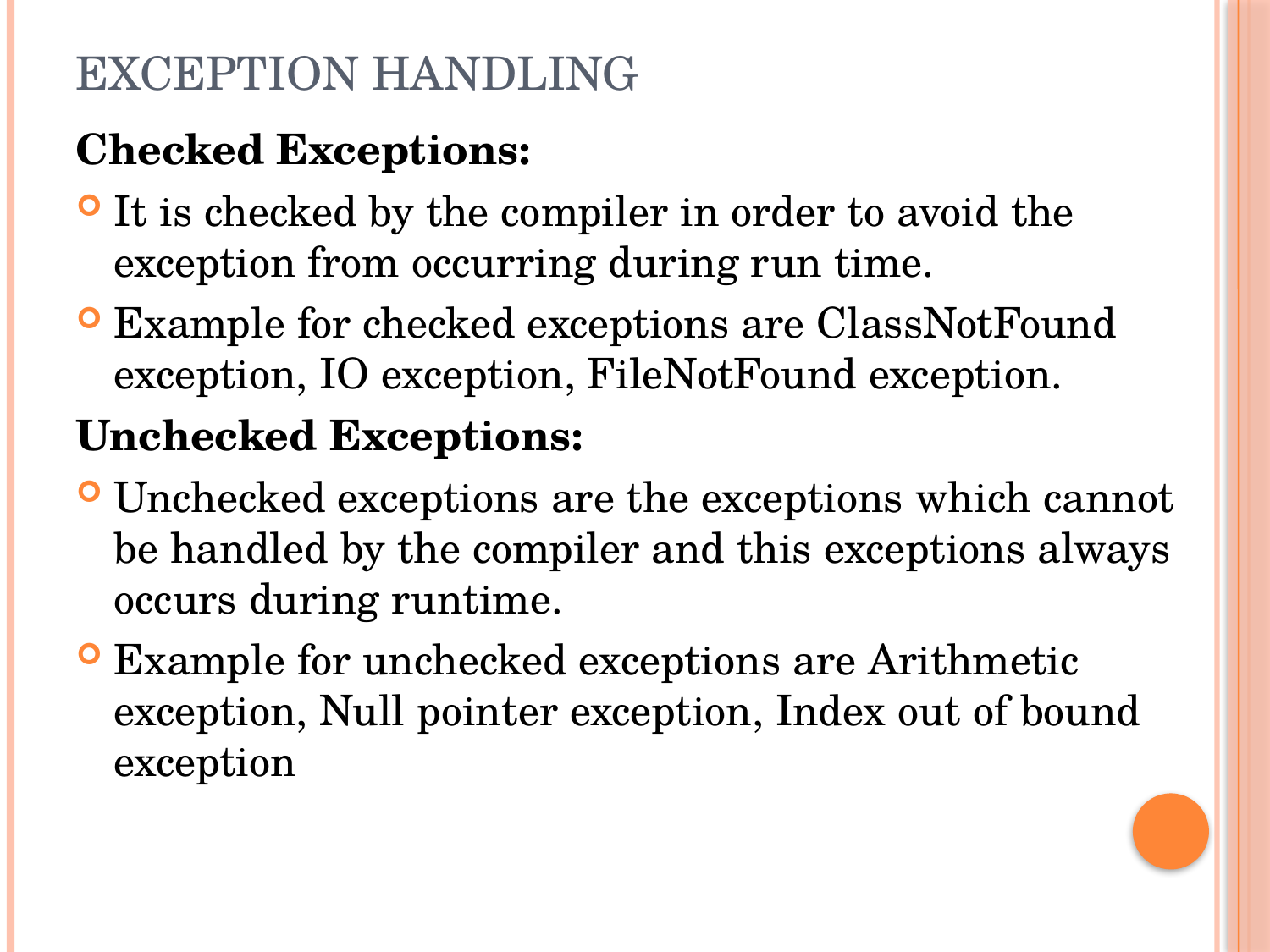

# Exception handling
Checked Exceptions:
It is checked by the compiler in order to avoid the exception from occurring during run time.
Example for checked exceptions are ClassNotFound exception, IO exception, FileNotFound exception.
Unchecked Exceptions:
Unchecked exceptions are the exceptions which cannot be handled by the compiler and this exceptions always occurs during runtime.
Example for unchecked exceptions are Arithmetic exception, Null pointer exception, Index out of bound exception